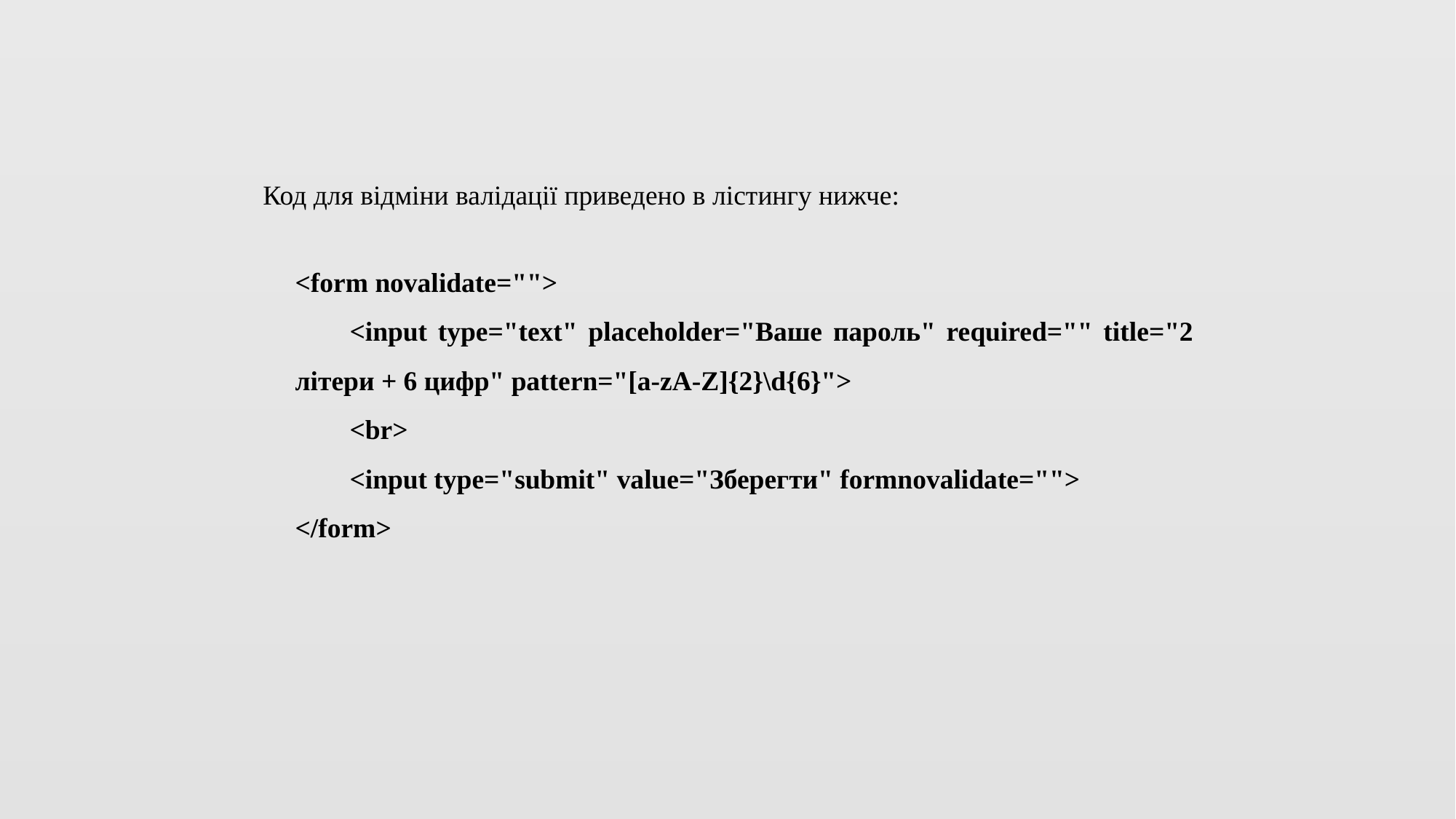

Код для відміни валідації приведено в лістингу нижче:

	<form novalidate="">
		<input type="text" placeholder="Ваше пароль" required="" title="2    		літери + 6 цифр" pattern="[a-zA-Z]{2}\d{6}">
		<br>
		<input type="submit" value="Зберегти" formnovalidate="">
	</form>